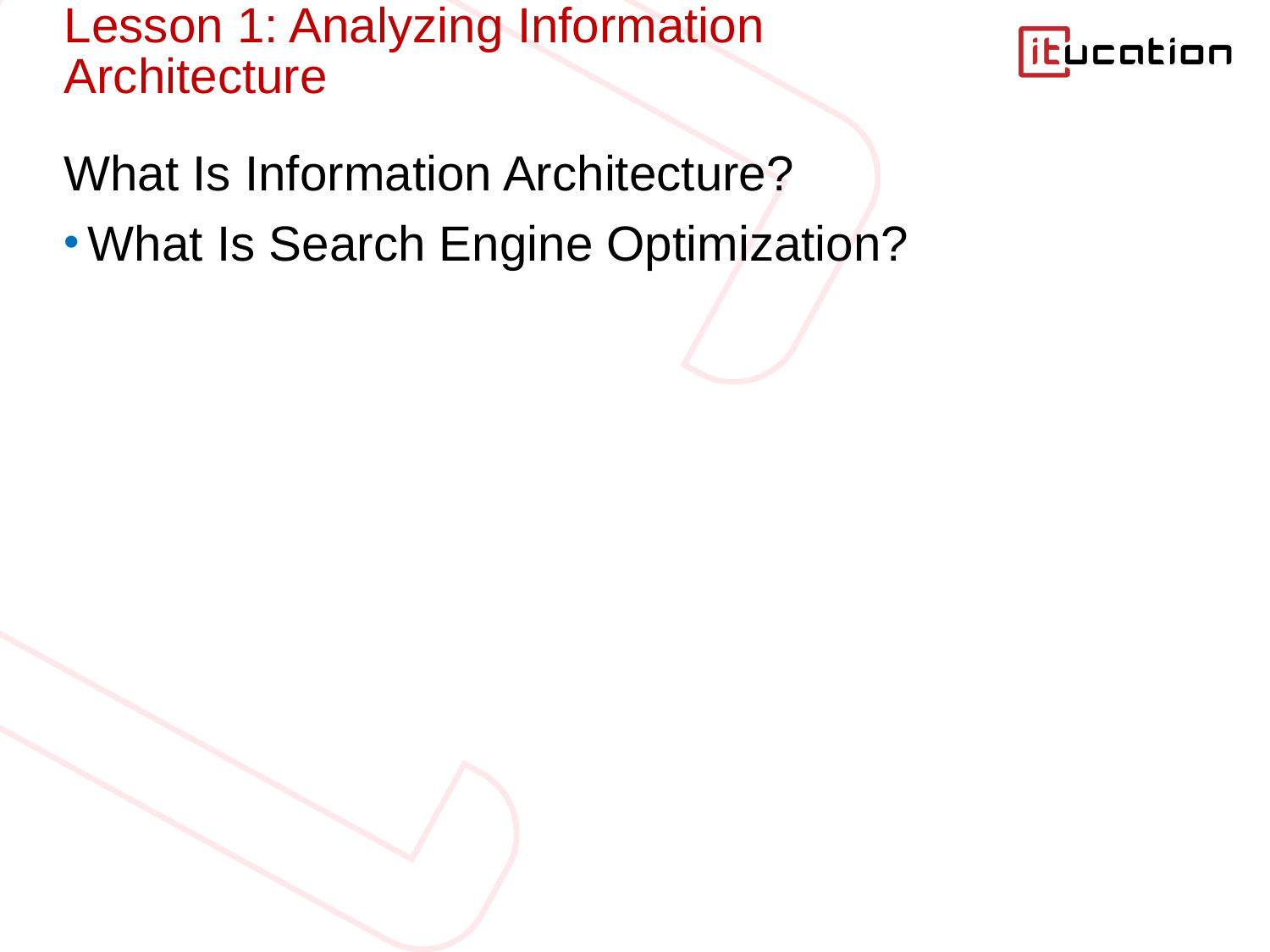

# Lesson 1: Analyzing Information Architecture
What Is Information Architecture?
What Is Search Engine Optimization?